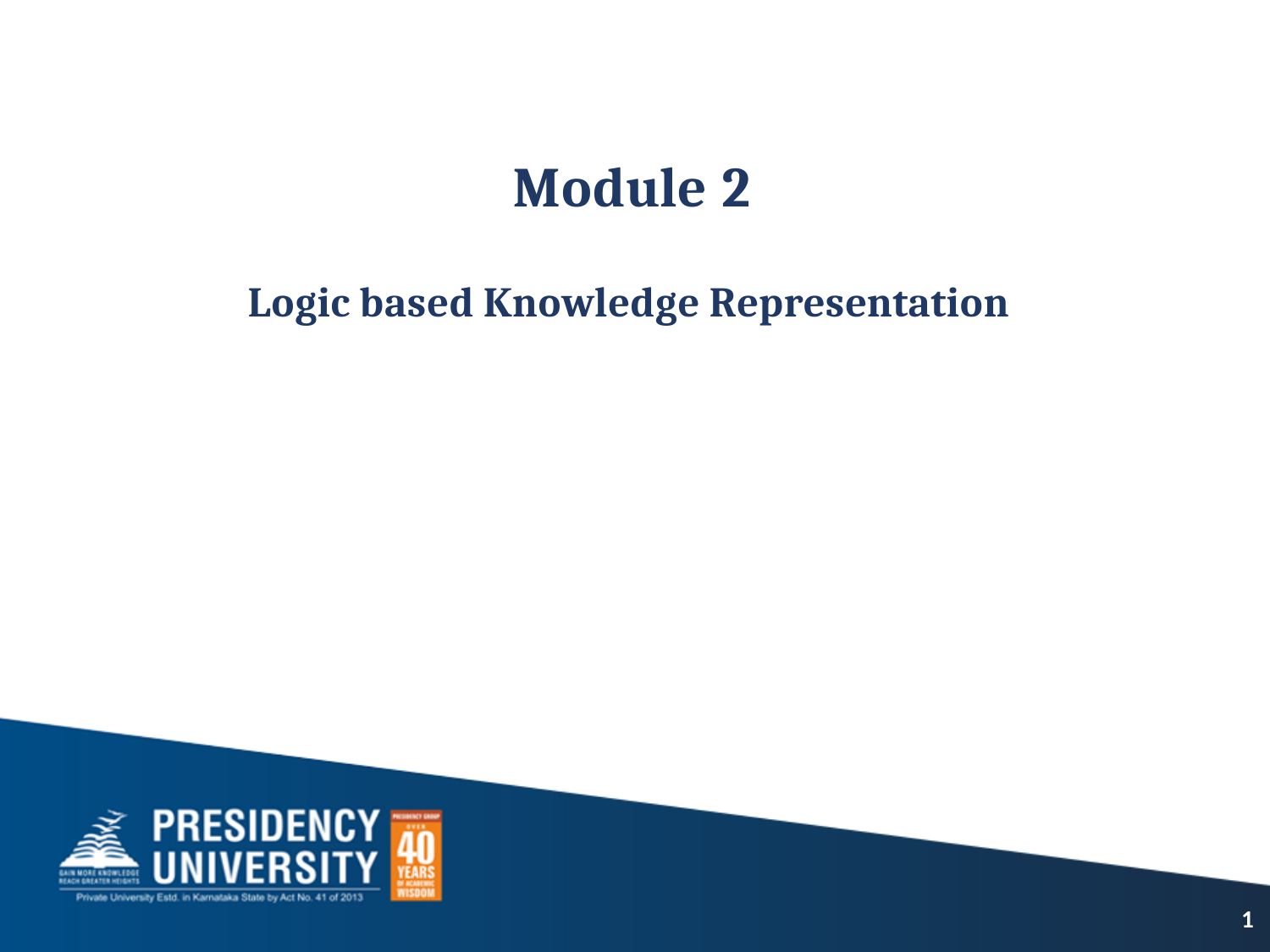

Module 2
Logic based Knowledge Representation

1